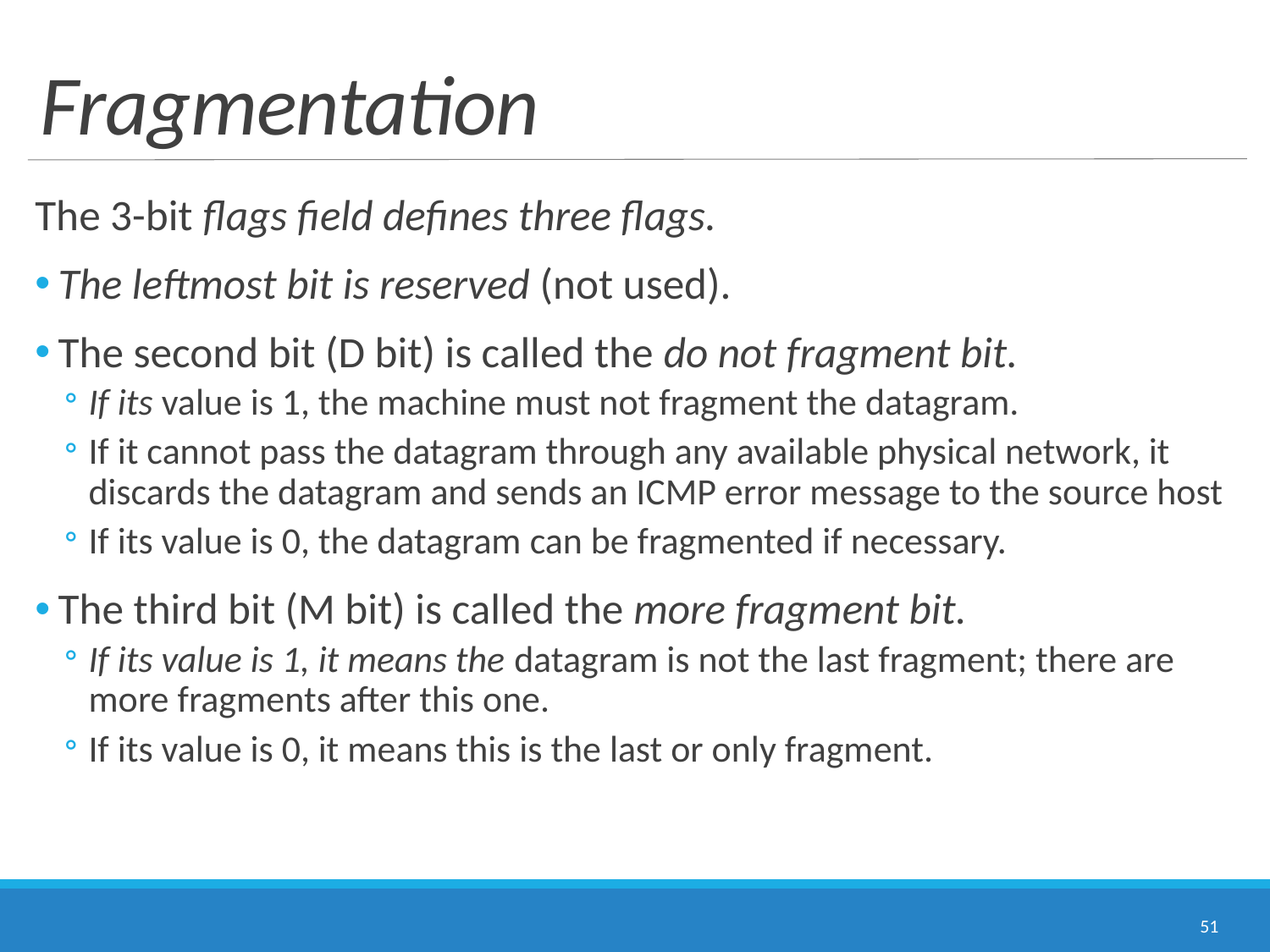

# Fragmentation
The 3-bit flags field defines three flags.
The leftmost bit is reserved (not used).
The second bit (D bit) is called the do not fragment bit.
If its value is 1, the machine must not fragment the datagram.
If it cannot pass the datagram through any available physical network, it discards the datagram and sends an ICMP error message to the source host
If its value is 0, the datagram can be fragmented if necessary.
The third bit (M bit) is called the more fragment bit.
If its value is 1, it means the datagram is not the last fragment; there are more fragments after this one.
If its value is 0, it means this is the last or only fragment.